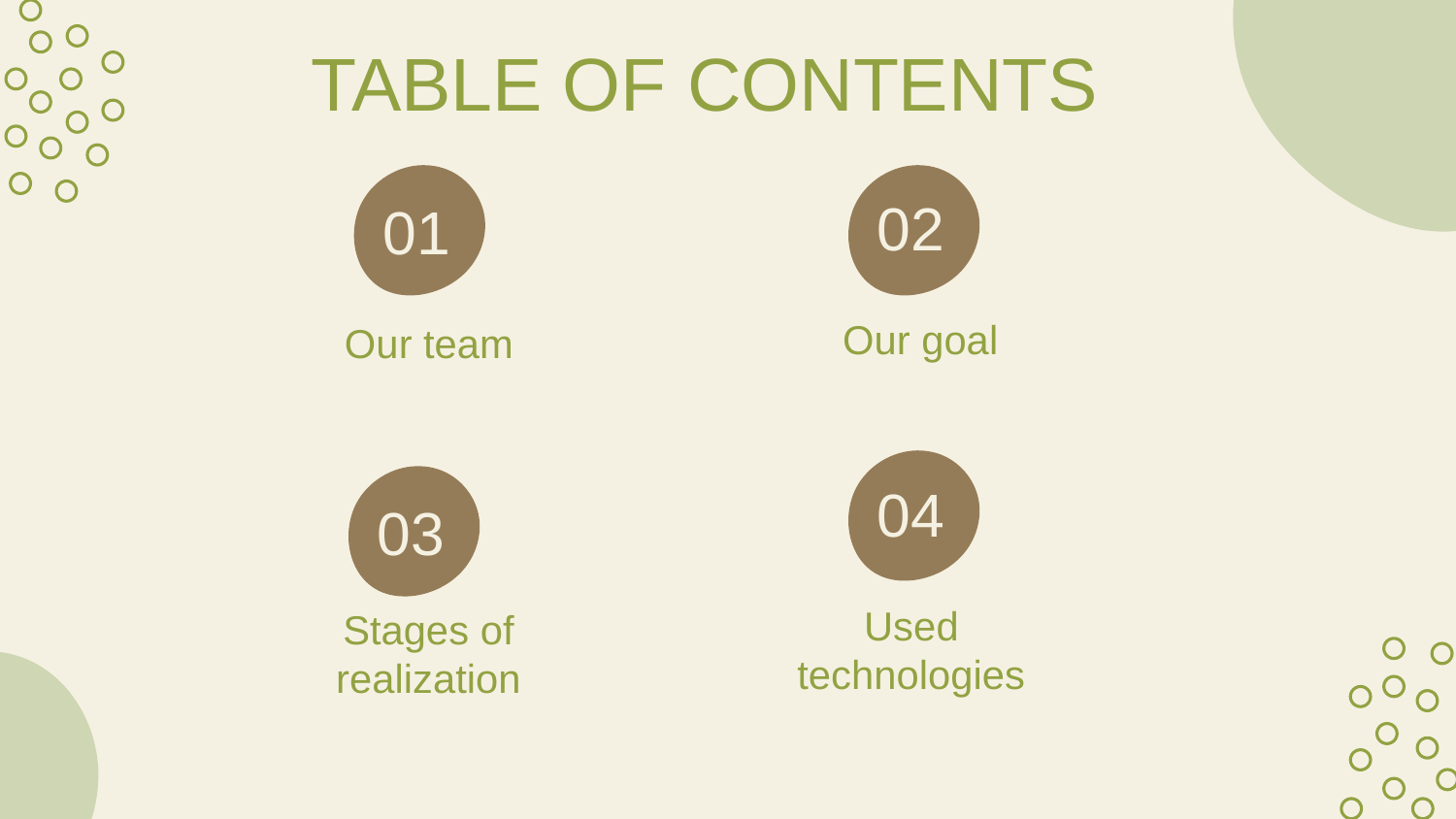

TABLE OF CONTENTS

02
# 01
Our goal
Our team

04
03
Stages of realization
Used technologies